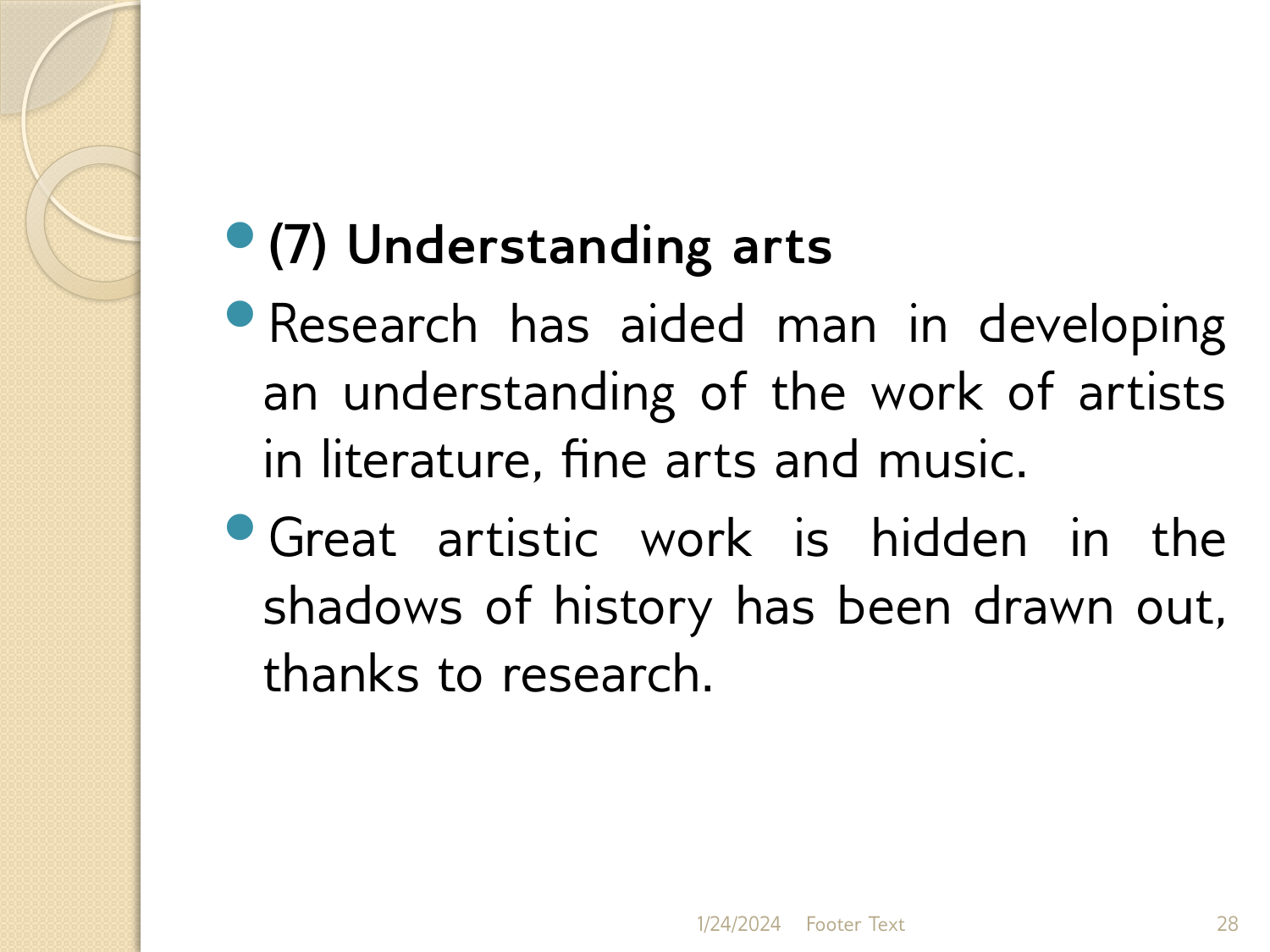

#
(7) Understanding arts
Research has aided man in developing an understanding of the work of artists in literature, fine arts and music.
Great artistic work is hidden in the shadows of history has been drawn out, thanks to research.
1/24/2024
Footer Text
28